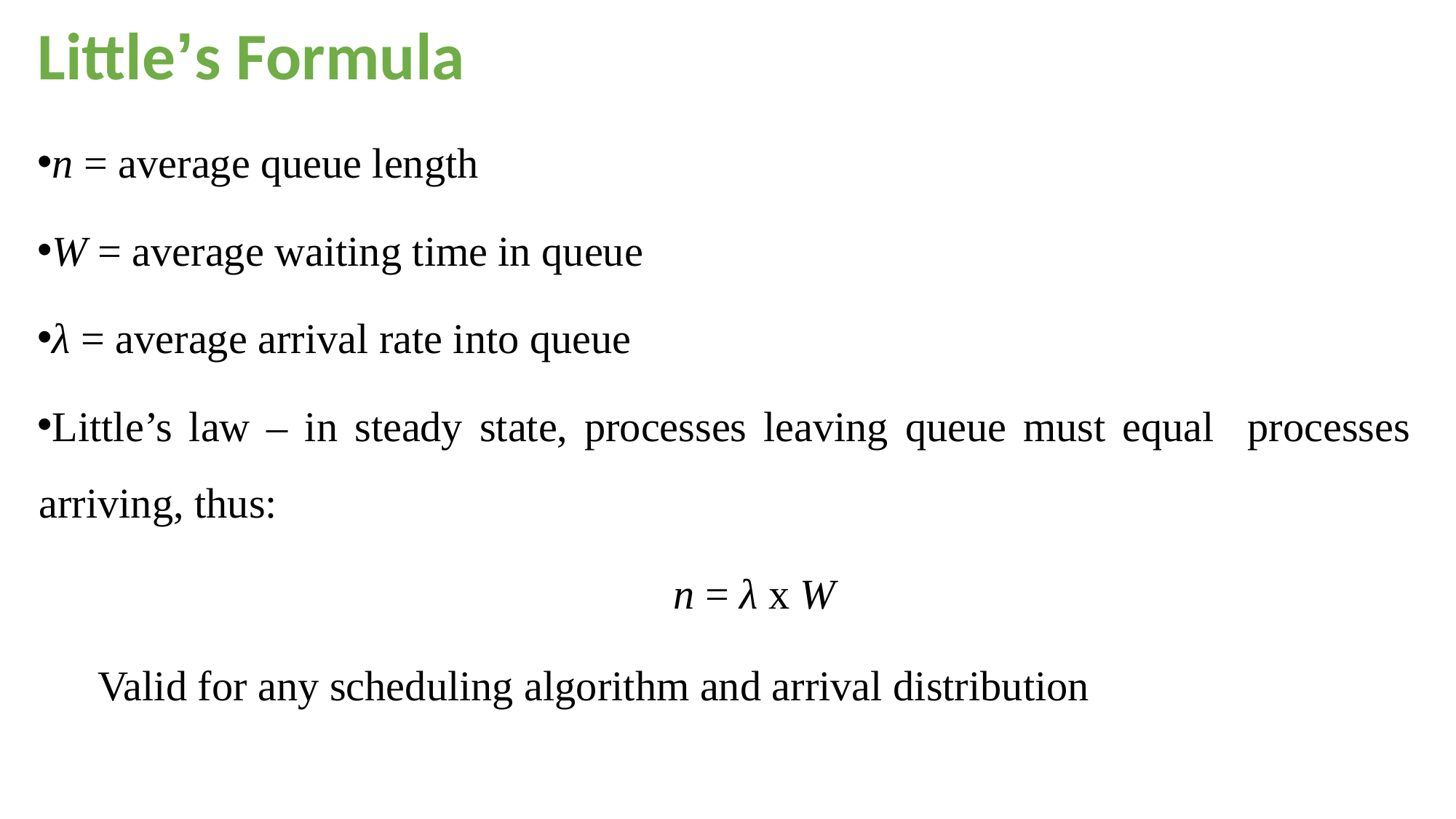

# Little’s Formula
n = average queue length
W = average waiting time in queue
λ = average arrival rate into queue
Little’s law – in steady state, processes leaving queue must equal  processes arriving, thus:
n = λ x W
Valid for any scheduling algorithm and arrival distribution